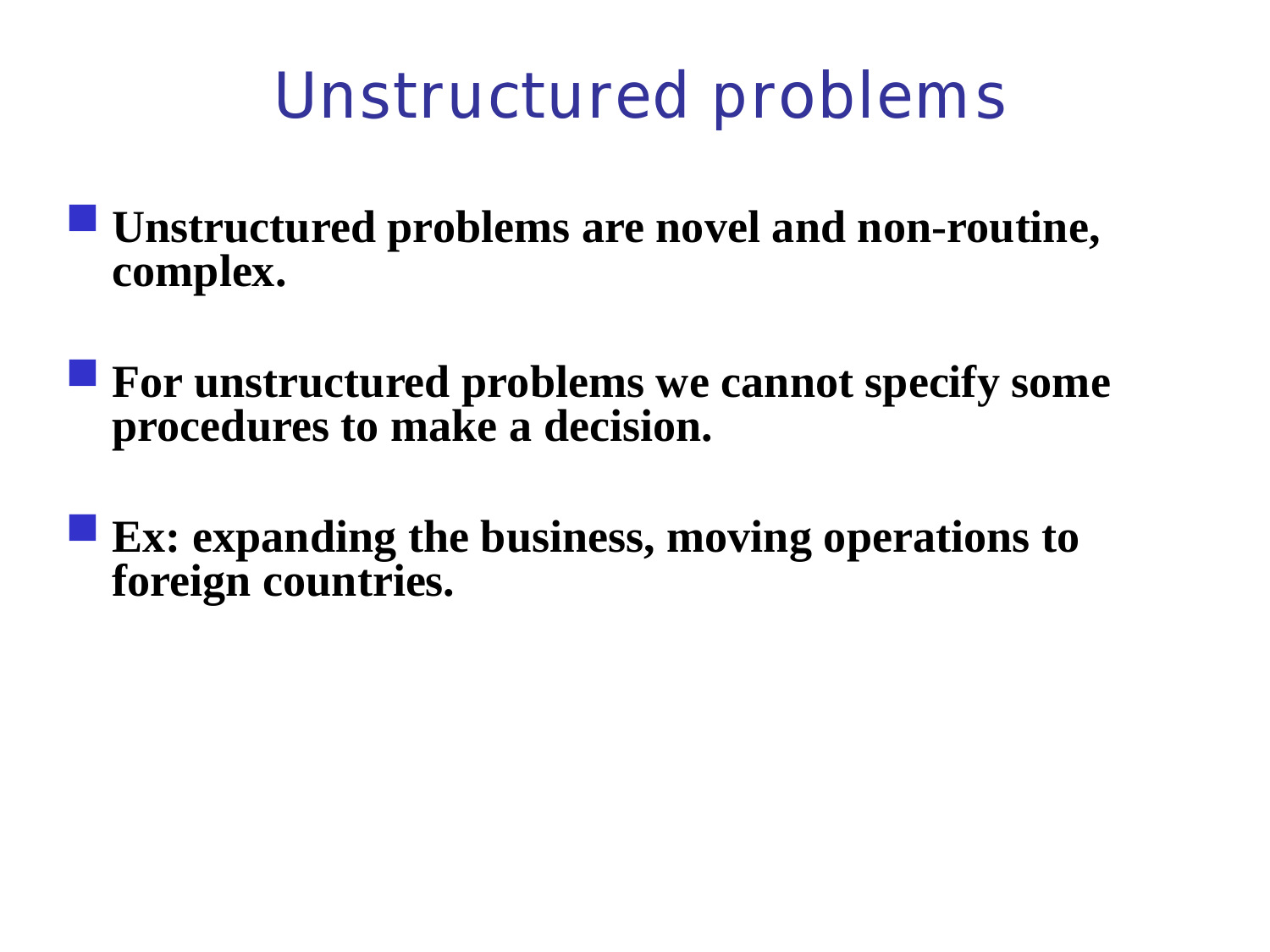

Unstructured problems
Unstructured problems are novel and non-routine, complex.

For unstructured problems we cannot specify some procedures to make a decision.

Ex: expanding the business, moving operations to foreign countries.